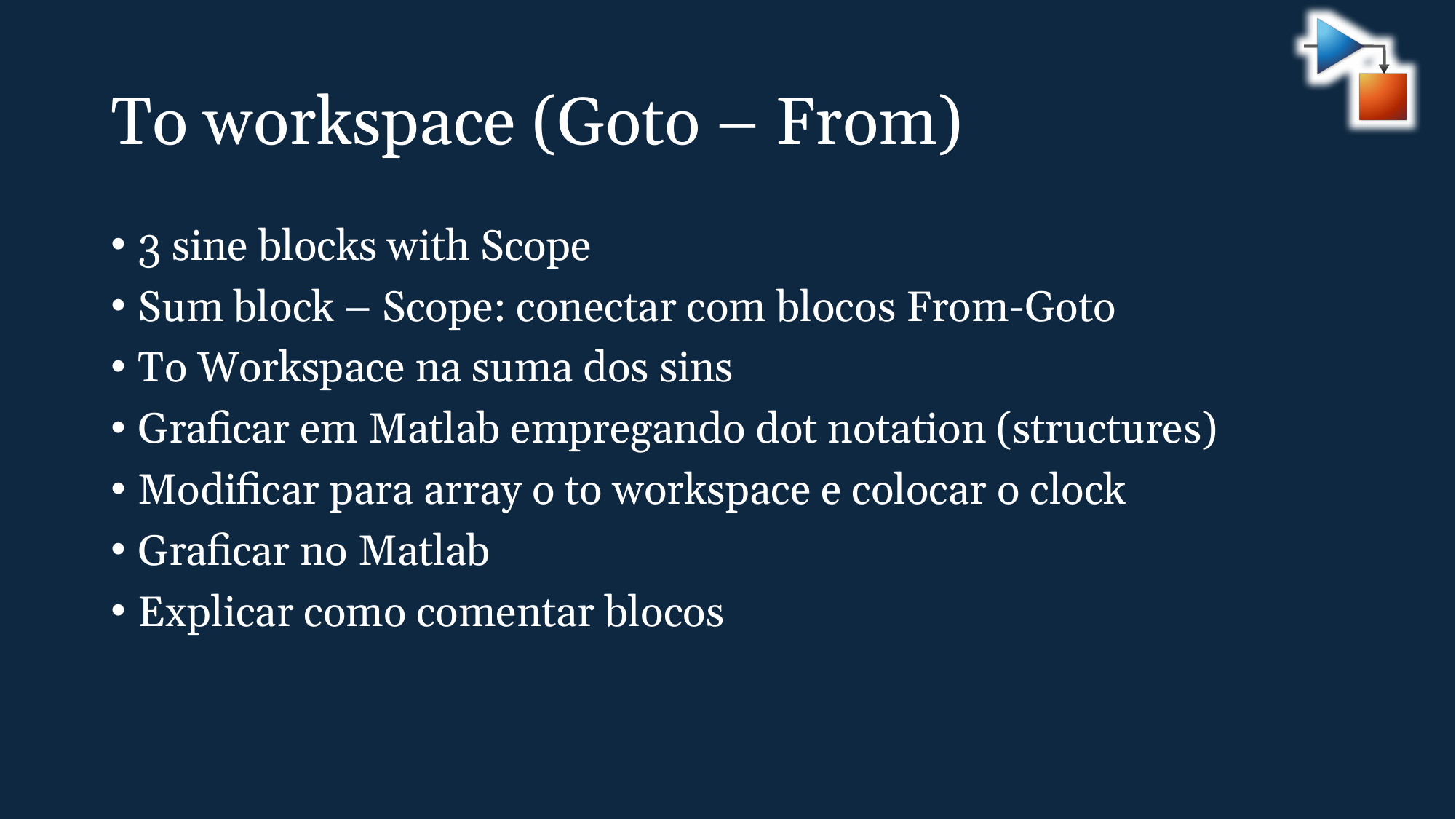

# To workspace (Goto – From)
3 sine blocks with Scope
Sum block – Scope: conectar com blocos From-Goto
To Workspace na suma dos sins
Graficar em Matlab empregando dot notation (structures)
Modificar para array o to workspace e colocar o clock
Graficar no Matlab
Explicar como comentar blocos